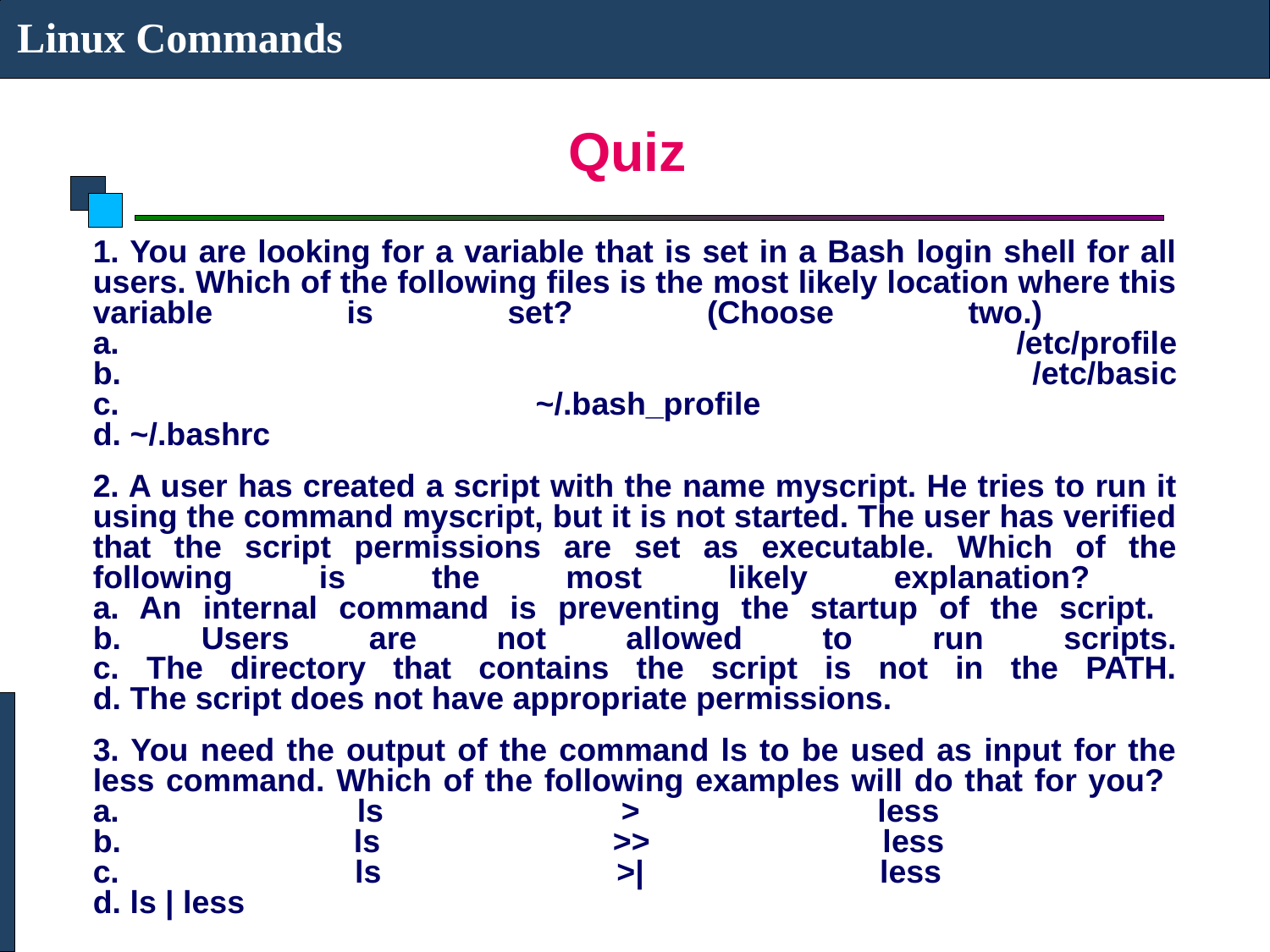

Linux Commands
# Quiz

1. You are looking for a variable that is set in a Bash login shell for all users. Which of the following files is the most likely location where this variable is set? (Choose two.)
a. /etc/profile
b. /etc/basic
c. ~/.bash_profile
d. ~/.bashrc
2. A user has created a script with the name myscript. He tries to run it using the command myscript, but it is not started. The user has verified that the script permissions are set as executable. Which of the following is the most likely explanation?
a. An internal command is preventing the startup of the script.
b. Users are not allowed to run scripts.
c. The directory that contains the script is not in the PATH.
d. The script does not have appropriate permissions.
3. You need the output of the command ls to be used as input for the less command. Which of the following examples will do that for you?
a. ls > less
b. ls >> less
c. ls >| less
d. ls | less